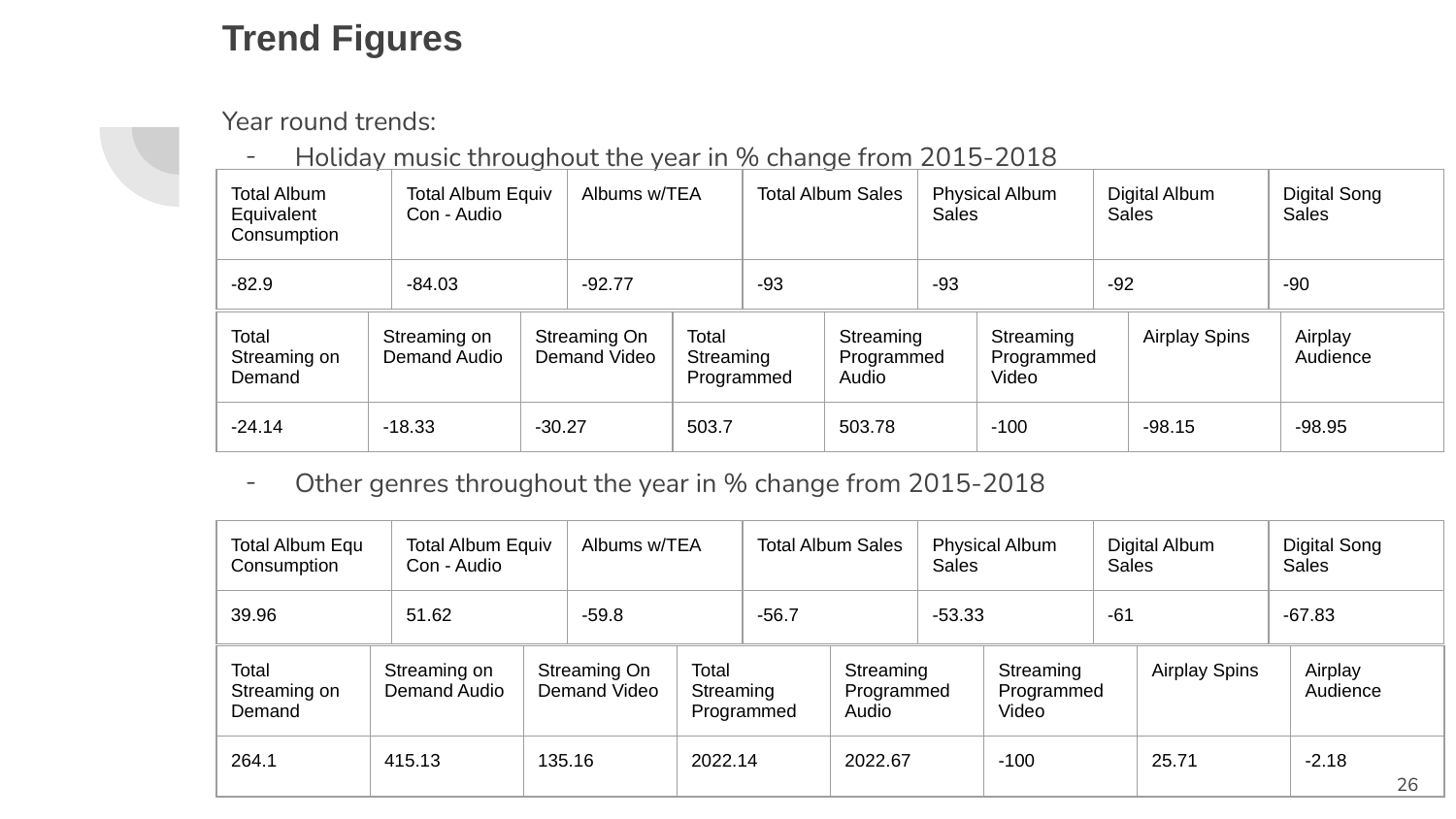

# Trend Figures

Year round trends:
Holiday music throughout the year in % change from 2015-2018

Other genres throughout the year in % change from 2015-2018

| Total Album Equivalent Consumption | Total Album Equiv Con - Audio | Albums w/TEA | Total Album Sales | Physical Album Sales | Digital Album Sales | Digital Song Sales |
| --- | --- | --- | --- | --- | --- | --- |
| -82.9 | -84.03 | -92.77 | -93 | -93 | -92 | -90 |
| Total Streaming on Demand | Streaming on Demand Audio | Streaming On Demand Video | Total Streaming Programmed | Streaming Programmed Audio | Streaming Programmed Video | Airplay Spins | Airplay Audience |
| --- | --- | --- | --- | --- | --- | --- | --- |
| -24.14 | -18.33 | -30.27 | 503.7 | 503.78 | -100 | -98.15 | -98.95 |
| Total Album Equ Consumption | Total Album Equiv Con - Audio | Albums w/TEA | Total Album Sales | Physical Album Sales | Digital Album Sales | Digital Song Sales |
| --- | --- | --- | --- | --- | --- | --- |
| 39.96 | 51.62 | -59.8 | -56.7 | -53.33 | -61 | -67.83 |
| Total Streaming on Demand | Streaming on Demand Audio | Streaming On Demand Video | Total Streaming Programmed | Streaming Programmed Audio | Streaming Programmed Video | Airplay Spins | Airplay Audience |
| --- | --- | --- | --- | --- | --- | --- | --- |
| 264.1 | 415.13 | 135.16 | 2022.14 | 2022.67 | -100 | 25.71 | -2.18 |
26